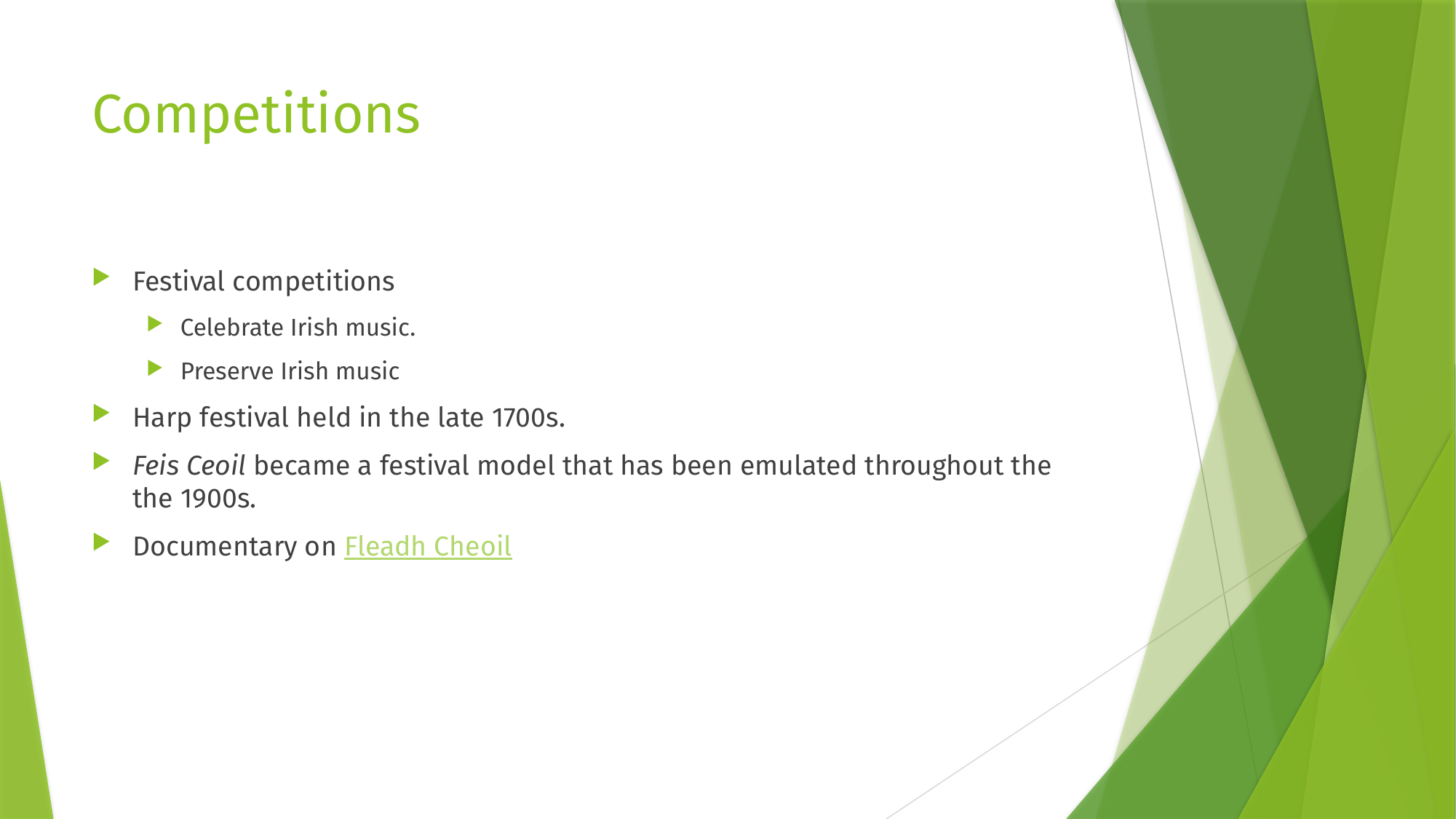

# Competitions
Festival competitions
Celebrate Irish music.
Preserve Irish music
Harp festival held in the late 1700s.
Feis Ceoil became a festival model that has been emulated throughout the the 1900s.
Documentary on Fleadh Cheoil